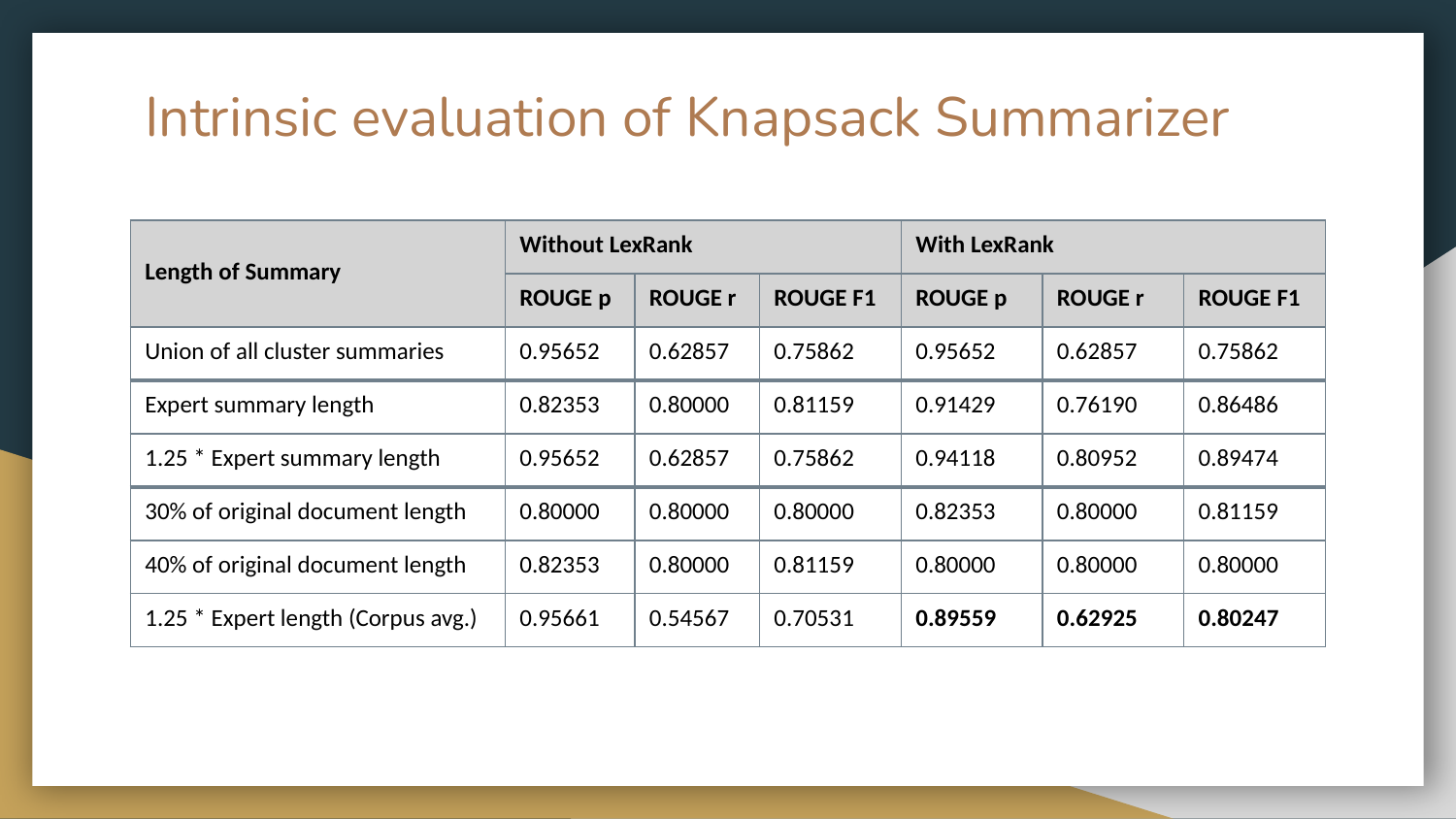

# Intrinsic evaluation of Knapsack Summarizer
| Length of Summary | Without LexRank |  |  | With LexRank |  |  |
| --- | --- | --- | --- | --- | --- | --- |
|  | ROUGE p | ROUGE r | ROUGE F1 | ROUGE p | ROUGE r | ROUGE F1 |
| Union of all cluster summaries | 0.95652 | 0.62857 | 0.75862 | 0.95652 | 0.62857 | 0.75862 |
| Expert summary length | 0.82353 | 0.80000 | 0.81159 | 0.91429 | 0.76190 | 0.86486 |
| 1.25 \* Expert summary length | 0.95652 | 0.62857 | 0.75862 | 0.94118 | 0.80952 | 0.89474 |
| 30% of original document length | 0.80000 | 0.80000 | 0.80000 | 0.82353 | 0.80000 | 0.81159 |
| 40% of original document length | 0.82353 | 0.80000 | 0.81159 | 0.80000 | 0.80000 | 0.80000 |
| 1.25 \* Expert length (Corpus avg.) | 0.95661 | 0.54567 | 0.70531 | 0.89559 | 0.62925 | 0.80247 |